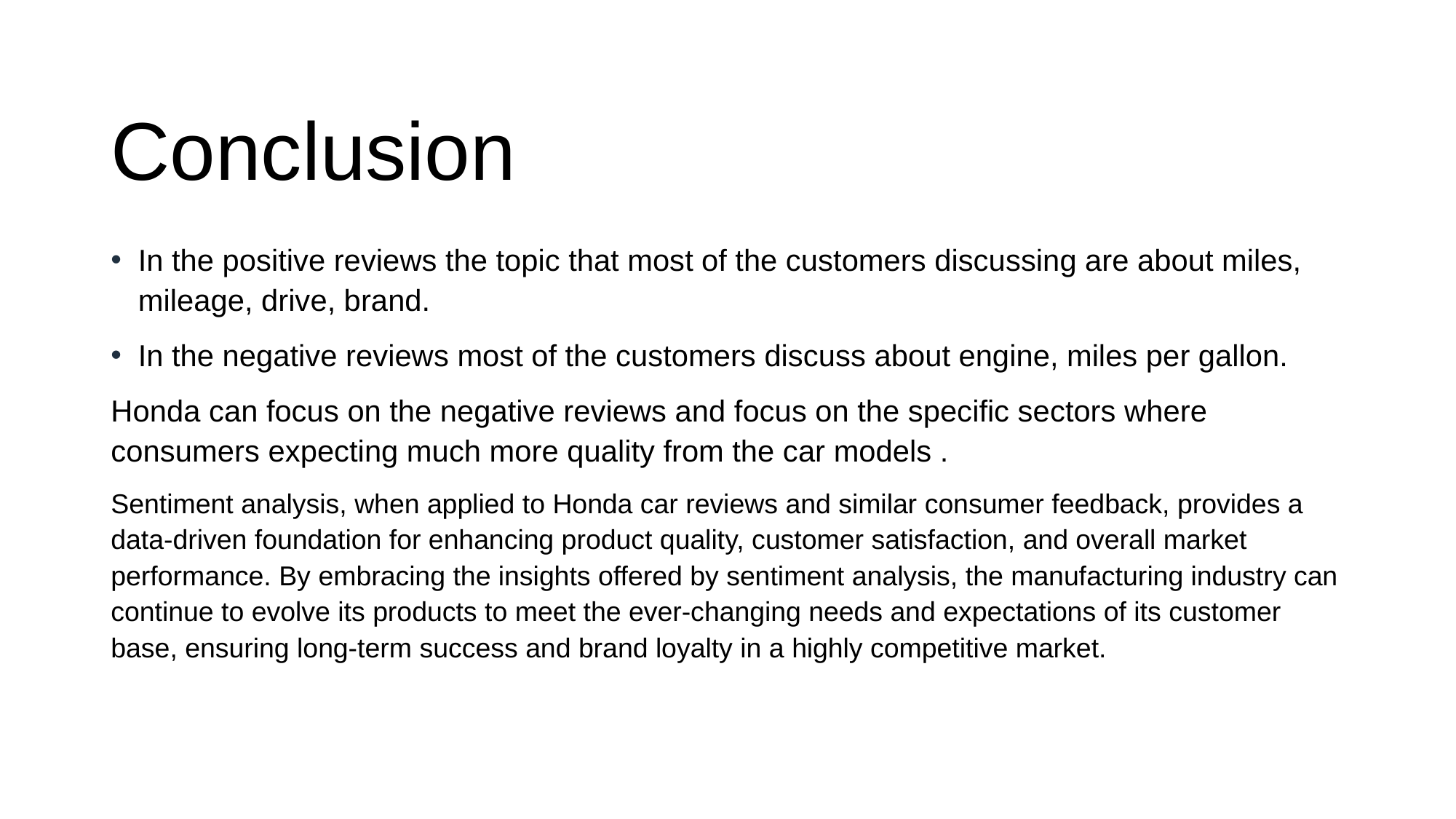

# Conclusion
In the positive reviews the topic that most of the customers discussing are about miles, mileage, drive, brand.
In the negative reviews most of the customers discuss about engine, miles per gallon.
Honda can focus on the negative reviews and focus on the specific sectors where consumers expecting much more quality from the car models .
Sentiment analysis, when applied to Honda car reviews and similar consumer feedback, provides a data-driven foundation for enhancing product quality, customer satisfaction, and overall market performance. By embracing the insights offered by sentiment analysis, the manufacturing industry can continue to evolve its products to meet the ever-changing needs and expectations of its customer base, ensuring long-term success and brand loyalty in a highly competitive market.